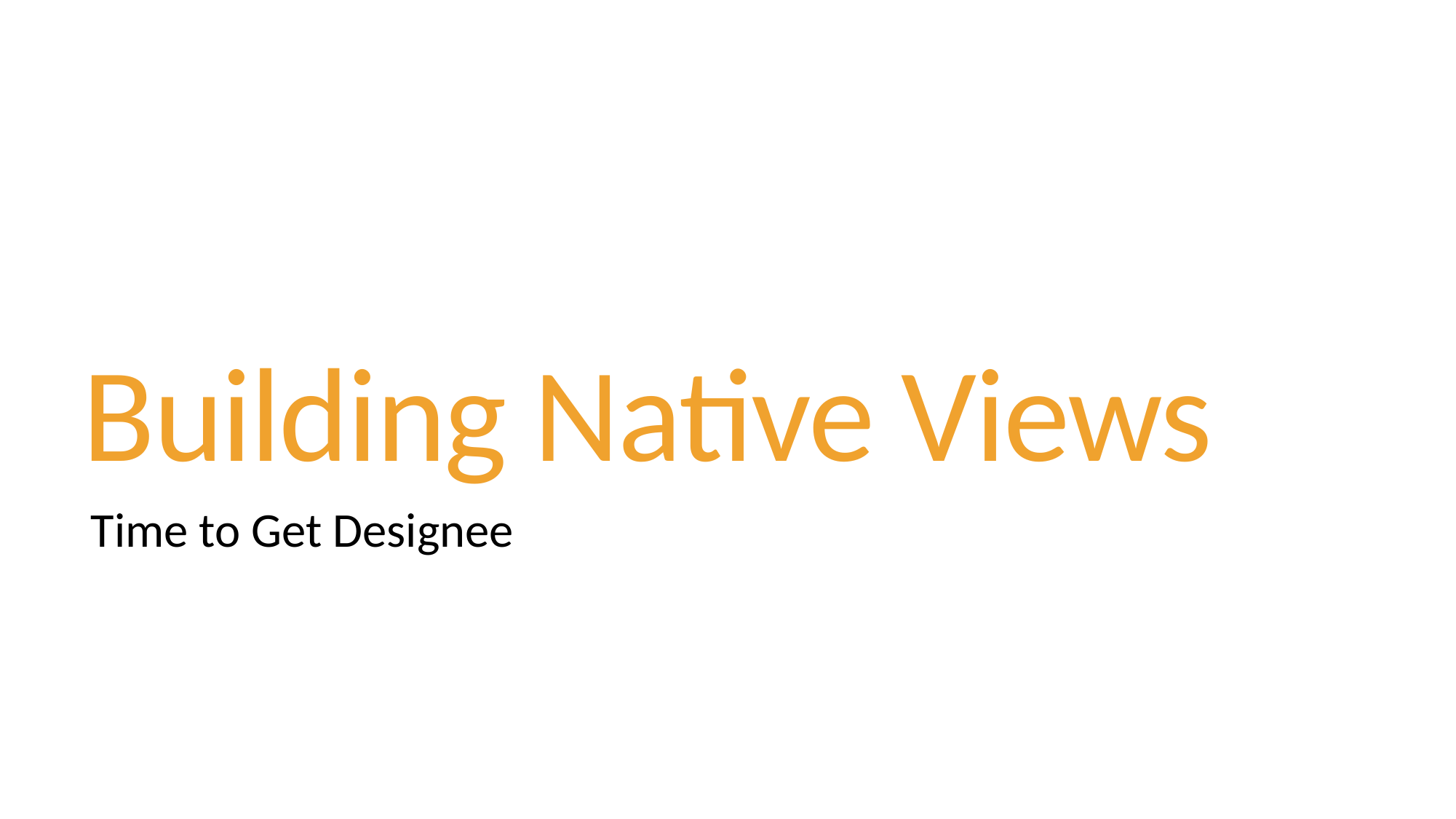

# Building Native Views
Time to Get Designee